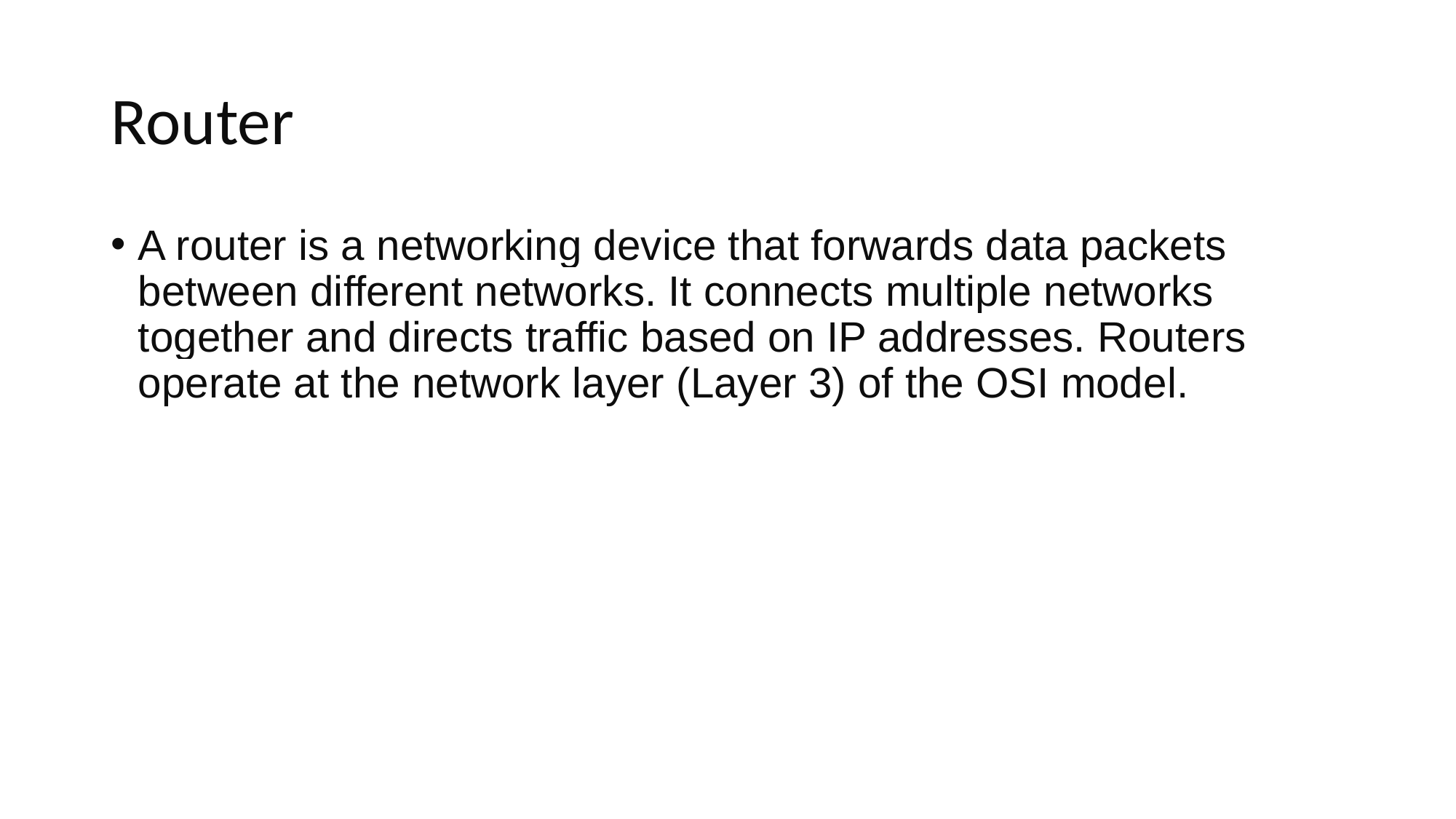

# Router
A router is a networking device that forwards data packets between different networks. It connects multiple networks together and directs traffic based on IP addresses. Routers operate at the network layer (Layer 3) of the OSI model.